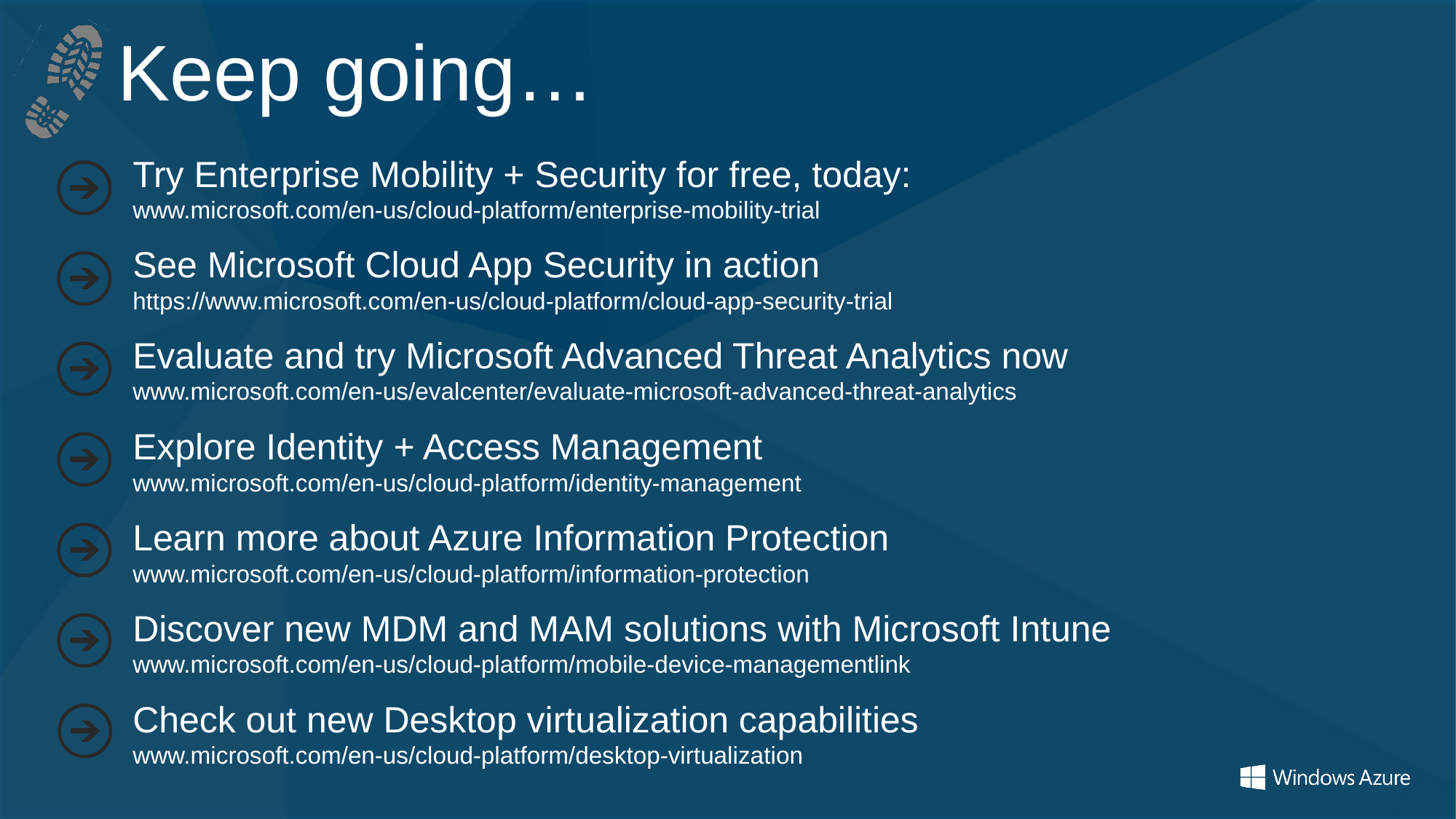

Keep going…
Try Enterprise Mobility + Security for free, today:
www.microsoft.com/en-us/cloud-platform/enterprise-mobility-trial
See Microsoft Cloud App Security in action
https://www.microsoft.com/en-us/cloud-platform/cloud-app-security-trial
Evaluate and try Microsoft Advanced Threat Analytics now www.microsoft.com/en-us/evalcenter/evaluate-microsoft-advanced-threat-analytics
Explore Identity + Access Management
www.microsoft.com/en-us/cloud-platform/identity-management
Learn more about Azure Information Protection
www.microsoft.com/en-us/cloud-platform/information-protection
Discover new MDM and MAM solutions with Microsoft Intune
www.microsoft.com/en-us/cloud-platform/mobile-device-managementlink
Check out new Desktop virtualization capabilities
www.microsoft.com/en-us/cloud-platform/desktop-virtualization